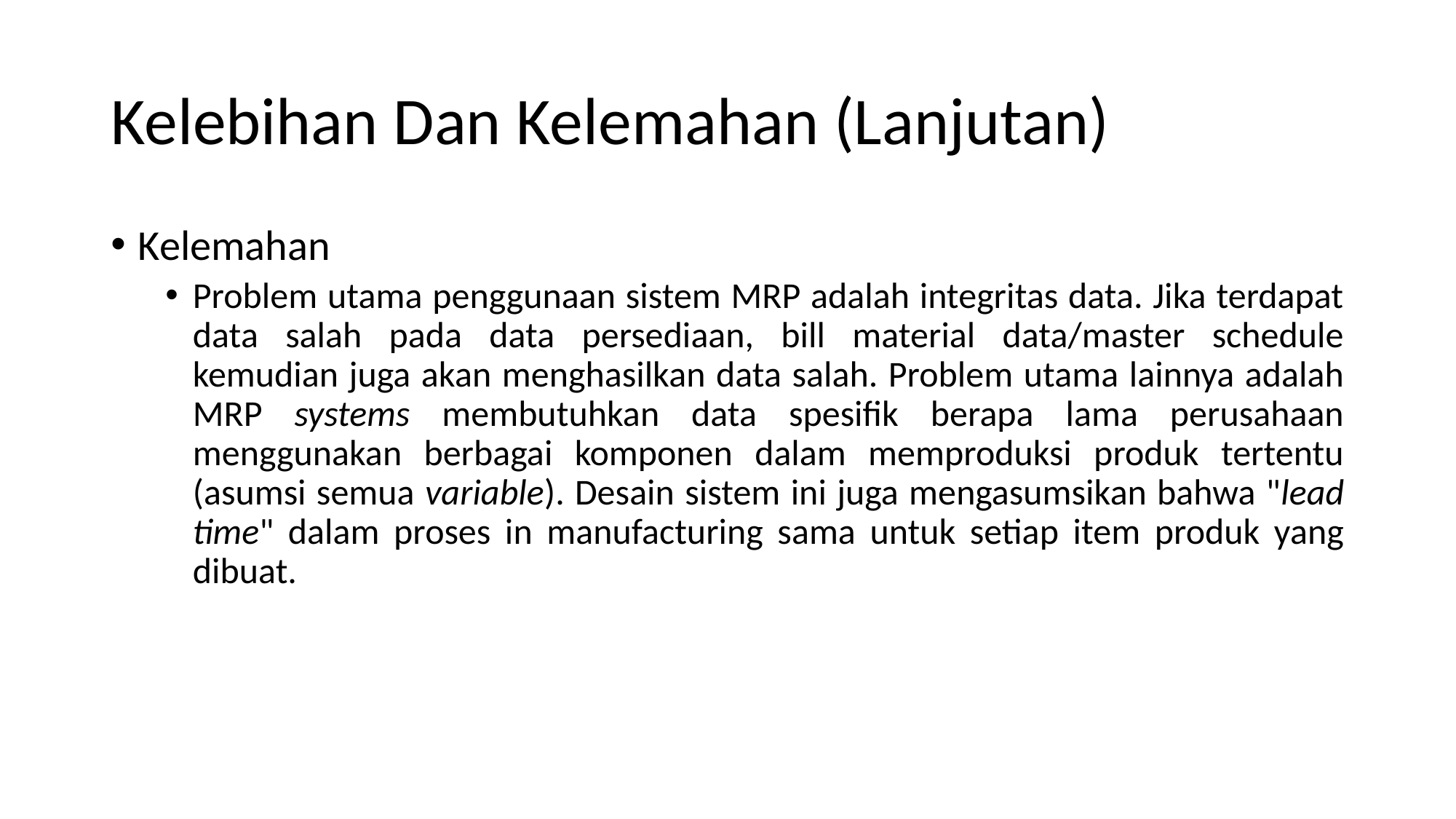

# Kelebihan Dan Kelemahan (Lanjutan)
Kelemahan
Problem utama penggunaan sistem MRP adalah integritas data. Jika terdapat data salah pada data persediaan, bill material data/master schedule kemudian juga akan menghasilkan data salah. Problem utama lainnya adalah MRP systems membutuhkan data spesifik berapa lama perusahaan menggunakan berbagai komponen dalam memproduksi produk tertentu (asumsi semua variable). Desain sistem ini juga mengasumsikan bahwa "lead time" dalam proses in manufacturing sama untuk setiap item produk yang dibuat.